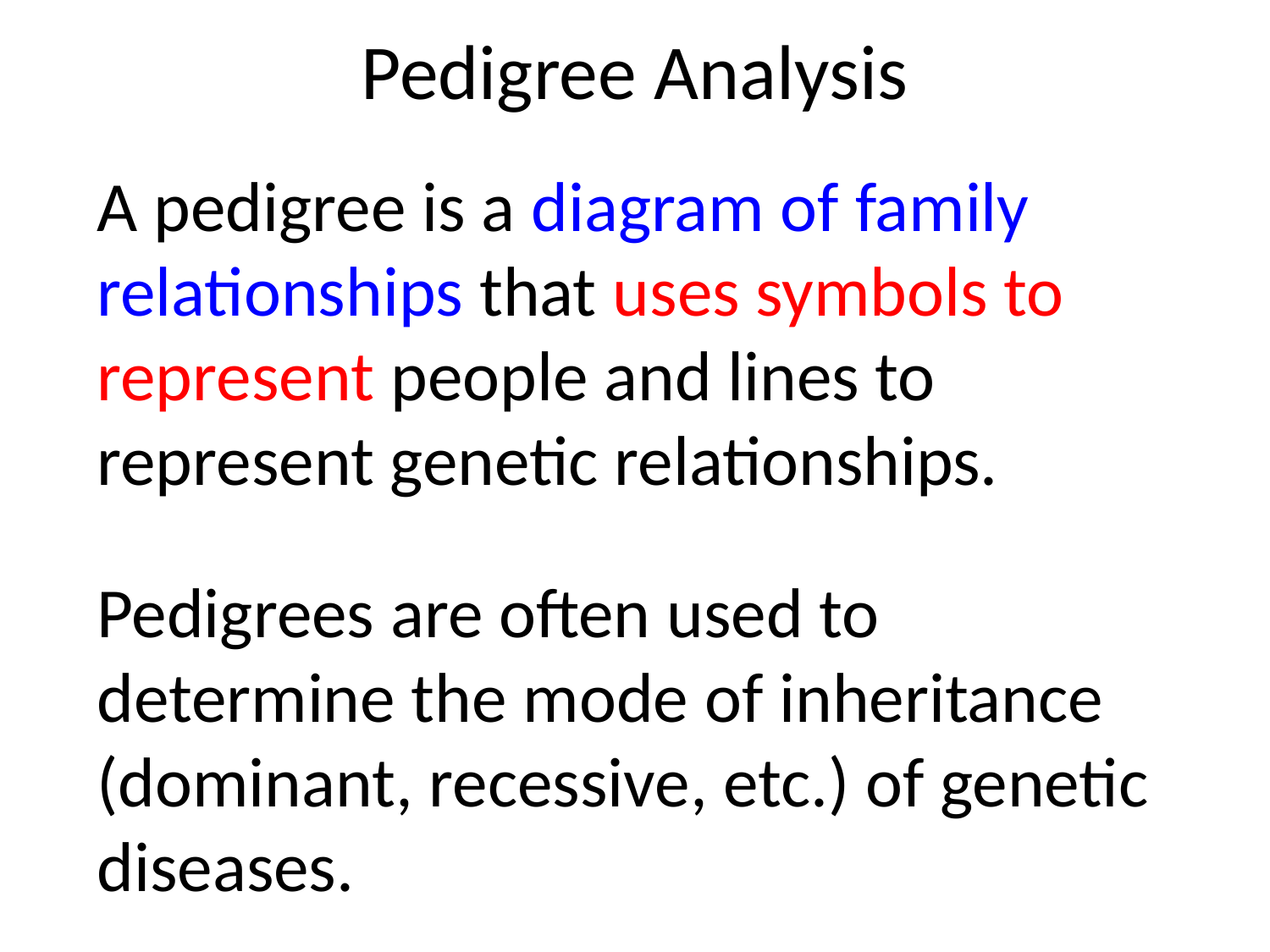

# Pedigree Analysis
A pedigree is a diagram of family relationships that uses symbols to represent people and lines to represent genetic relationships.

Pedigrees are often used to determine the mode of inheritance (dominant, recessive, etc.) of genetic diseases.